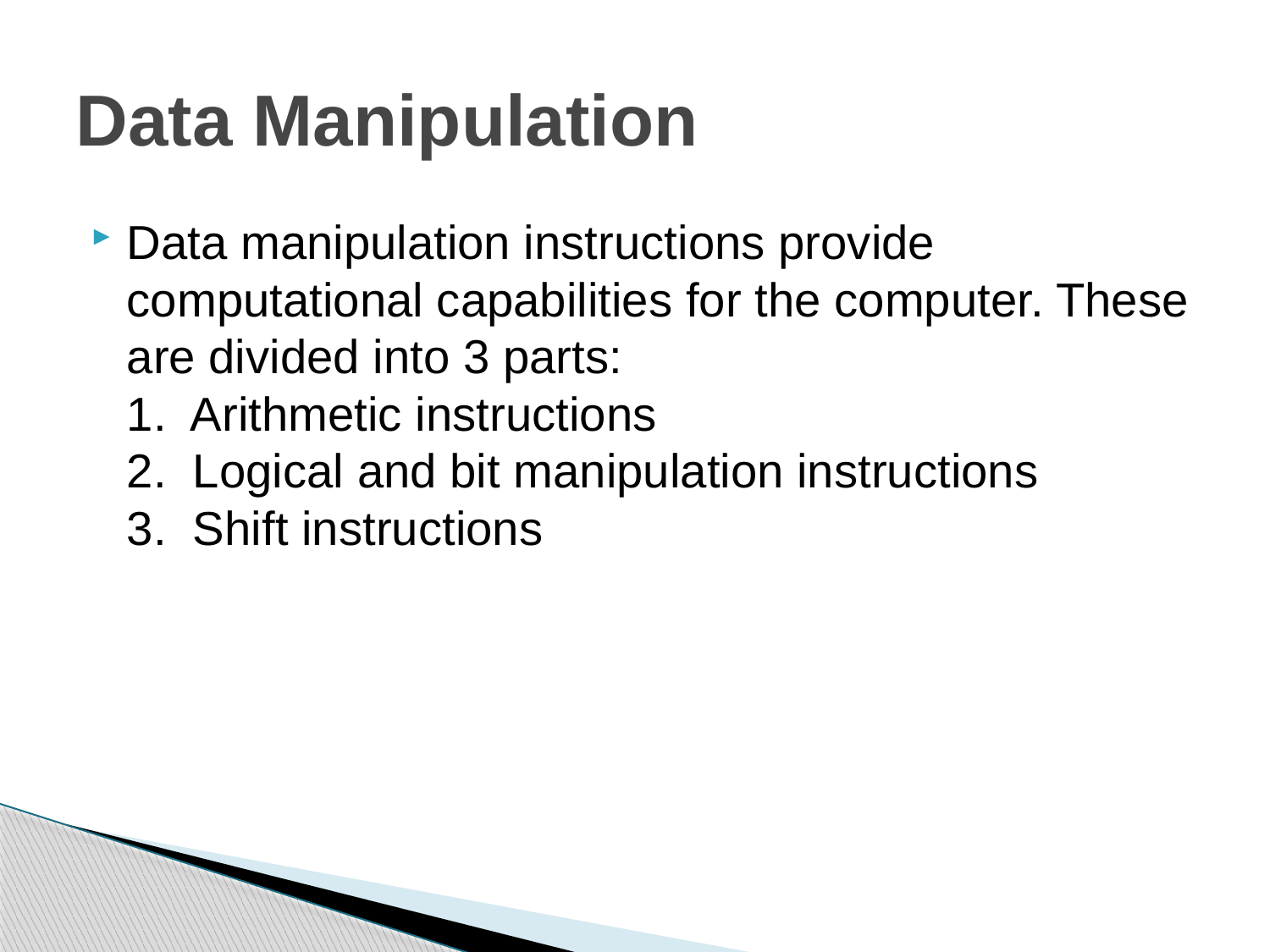

# Data Manipulation
Data manipulation instructions provide computational capabilities for the computer. These are divided into 3 parts:
1.  Arithmetic instructions
2.  Logical and bit manipulation instructions
3.  Shift instructions